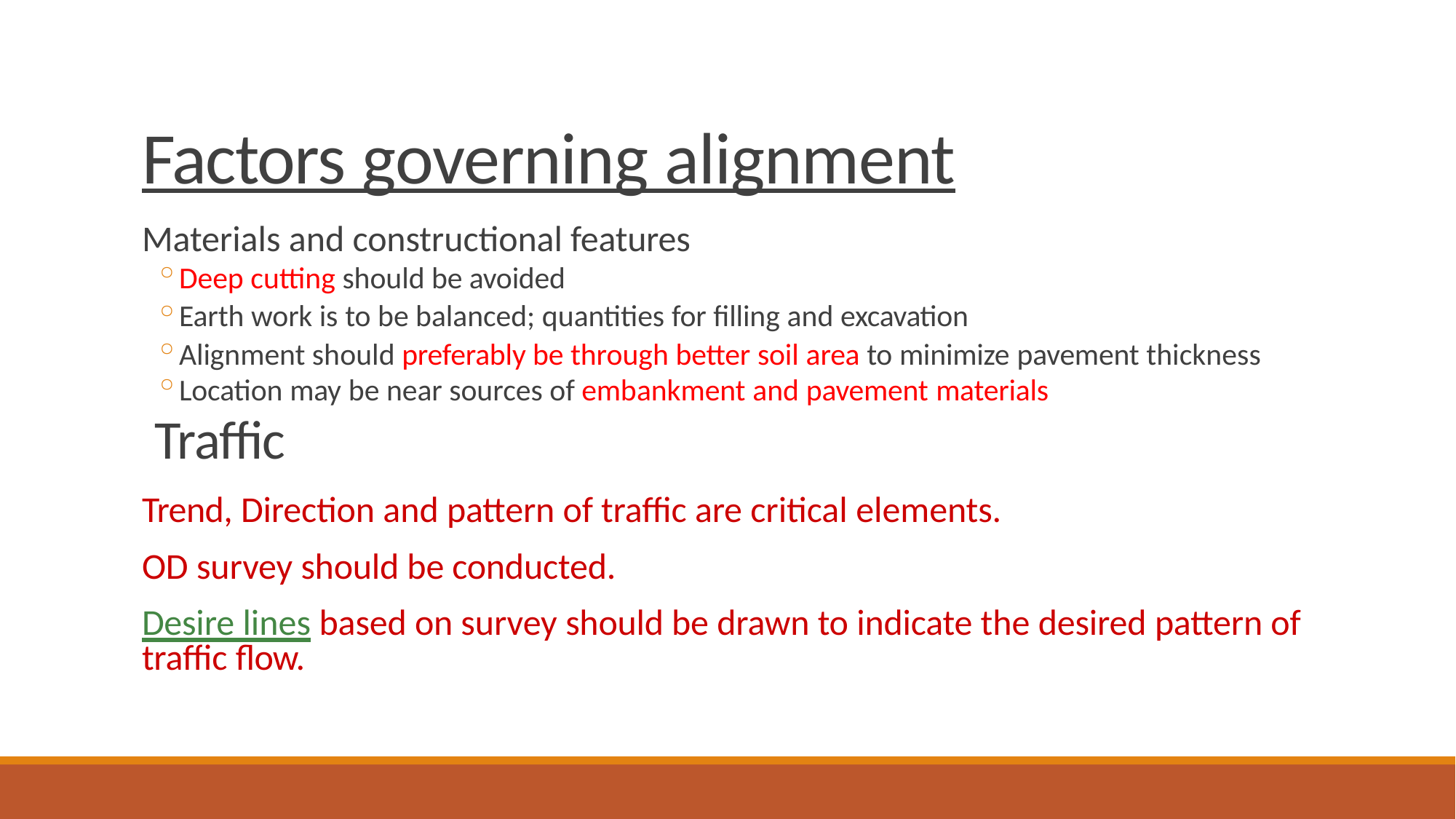

# Factors governing alignment
Materials and constructional features
Deep cutting should be avoided
Earth work is to be balanced; quantities for filling and excavation
Alignment should preferably be through better soil area to minimize pavement thickness
Location may be near sources of embankment and pavement materials
Traffic
Trend, Direction and pattern of traffic are critical elements.
OD survey should be conducted.
Desire lines based on survey should be drawn to indicate the desired pattern of  traffic flow.